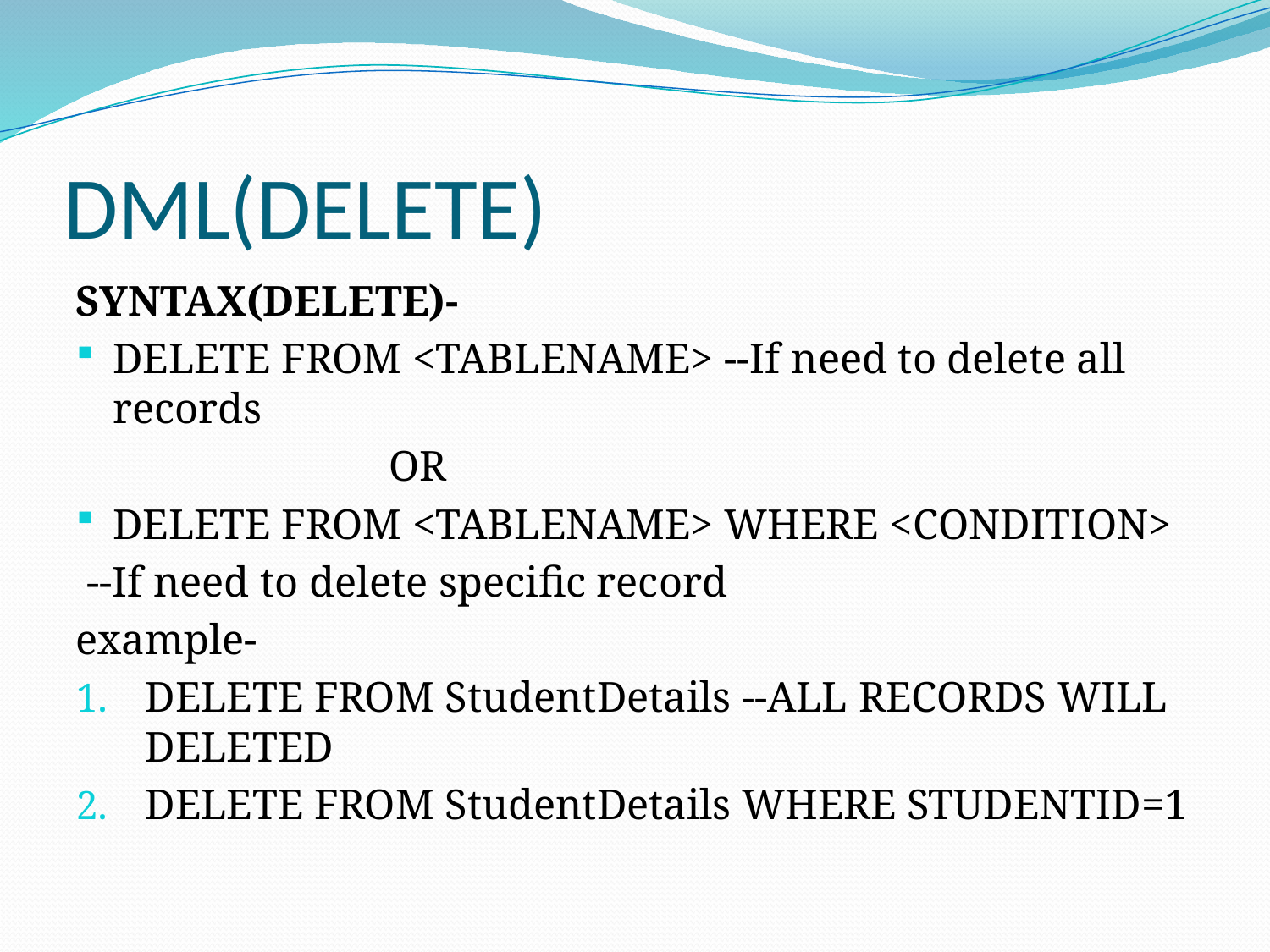

# DML(DELETE)
SYNTAX(DELETE)-
DELETE FROM <TABLENAME> --If need to delete all records
                             OR
DELETE FROM <TABLENAME> WHERE <CONDITION>
 --If need to delete specific record
example-
DELETE FROM StudentDetails --ALL RECORDS WILL DELETED
DELETE FROM StudentDetails WHERE STUDENTID=1